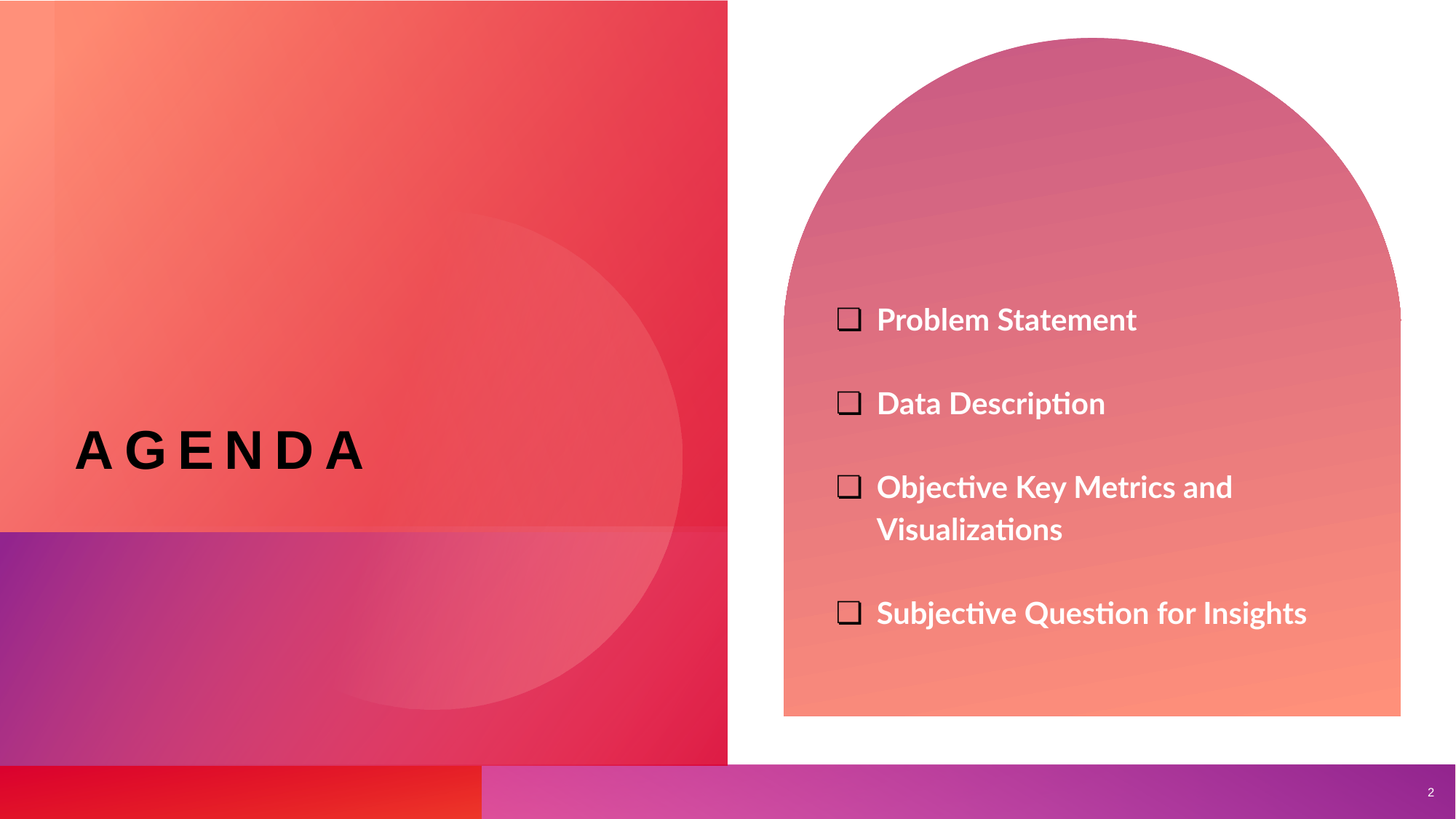

# agenda
Problem Statement

Data Description

Objective Key Metrics and Visualizations

Subjective Question for Insights
2